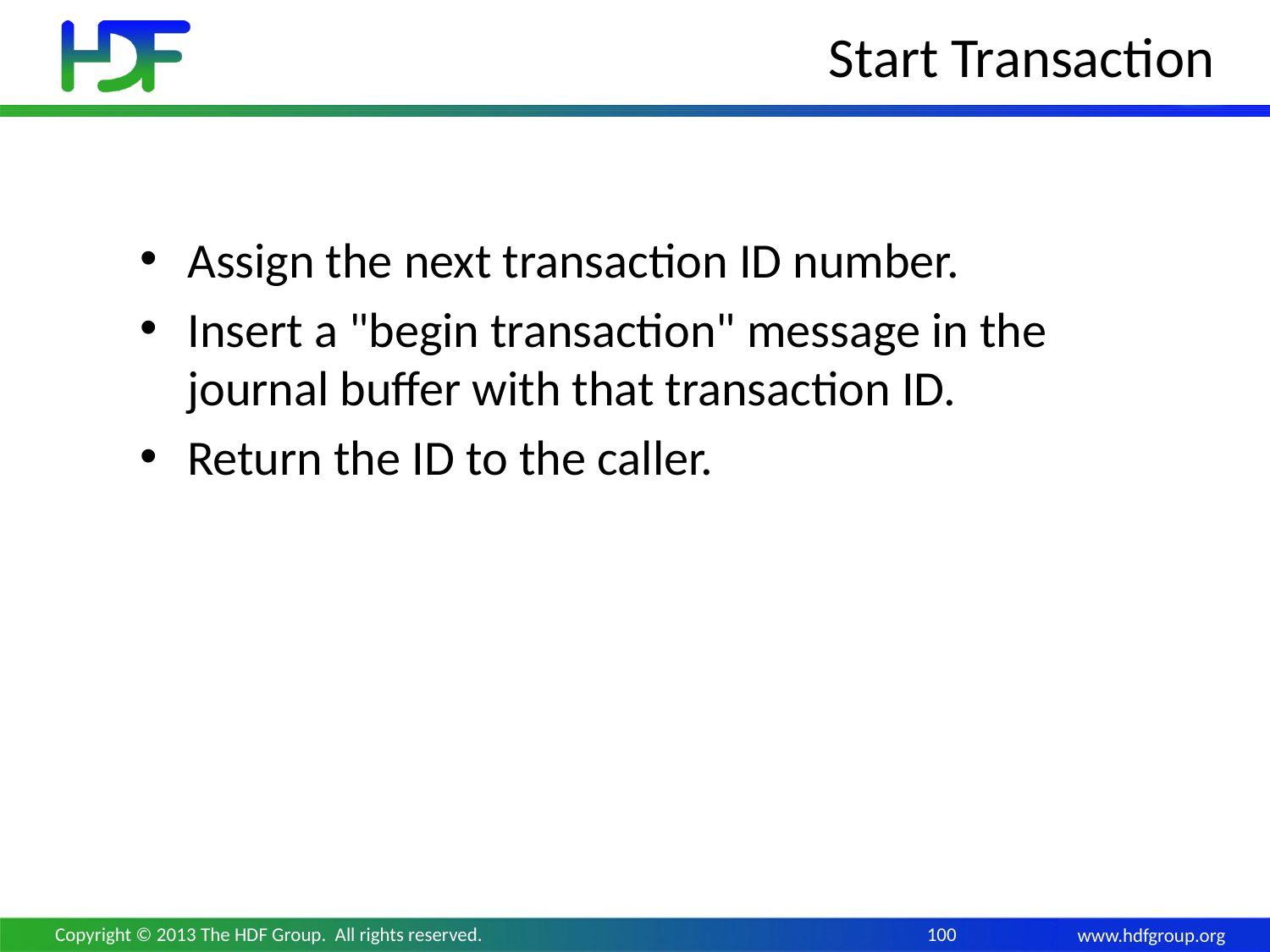

# Start Transaction
Assign the next transaction ID number.
Insert a "begin transaction" message in the journal buffer with that transaction ID.
Return the ID to the caller.

Copyright © 2013 The HDF Group.  All rights reserved.
100